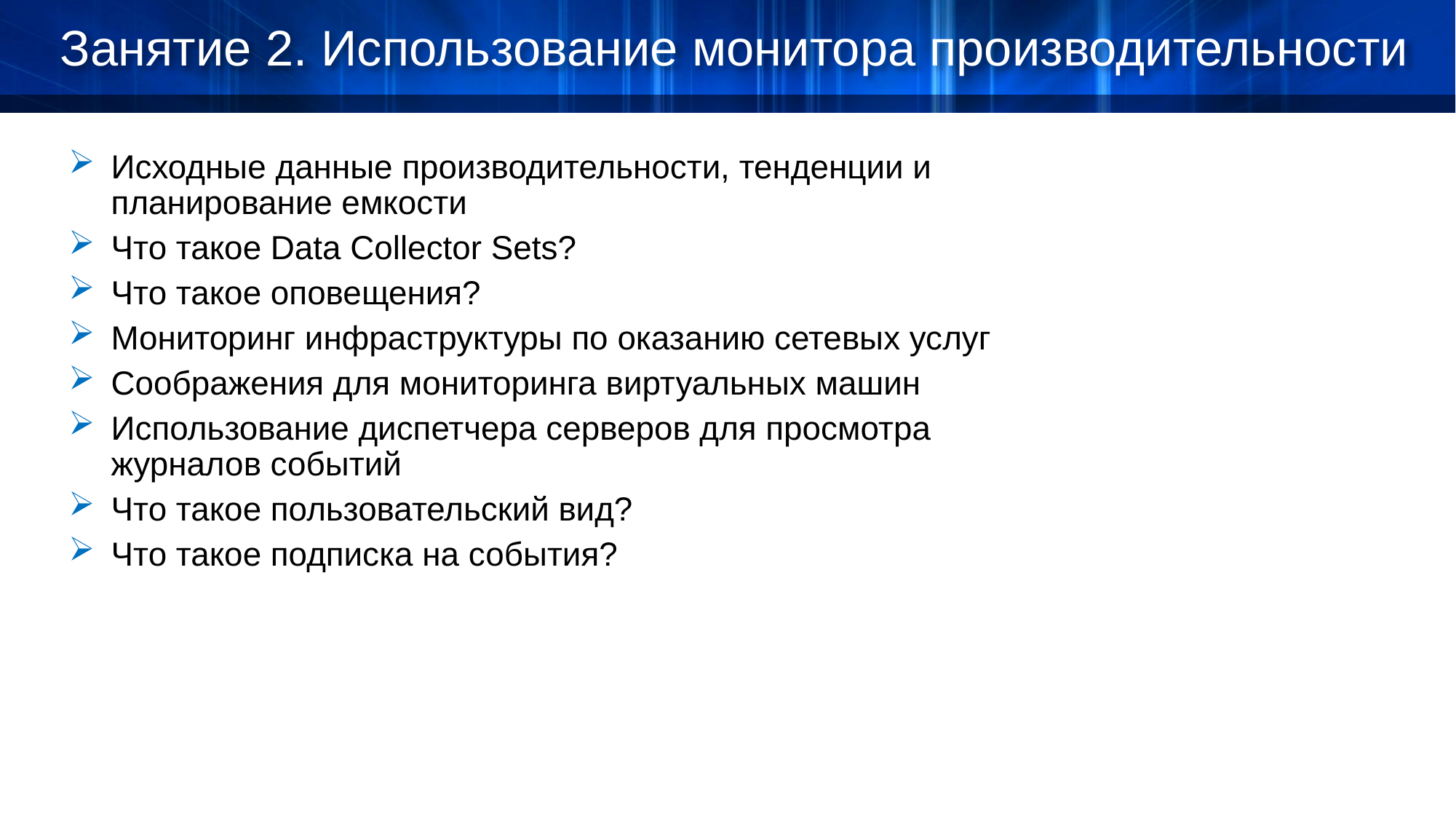

Занятие 2. Использование монитора производительности

Исходные данные производительности, тенденции и планирование емкости
Что такое Data Collector Sets?
Что такое оповещения?
Мониторинг инфраструктуры по оказанию сетевых услуг
Соображения для мониторинга виртуальных машин
Использование диспетчера серверов для просмотра журналов событий
Что такое пользовательский вид?
Что такое подписка на события?